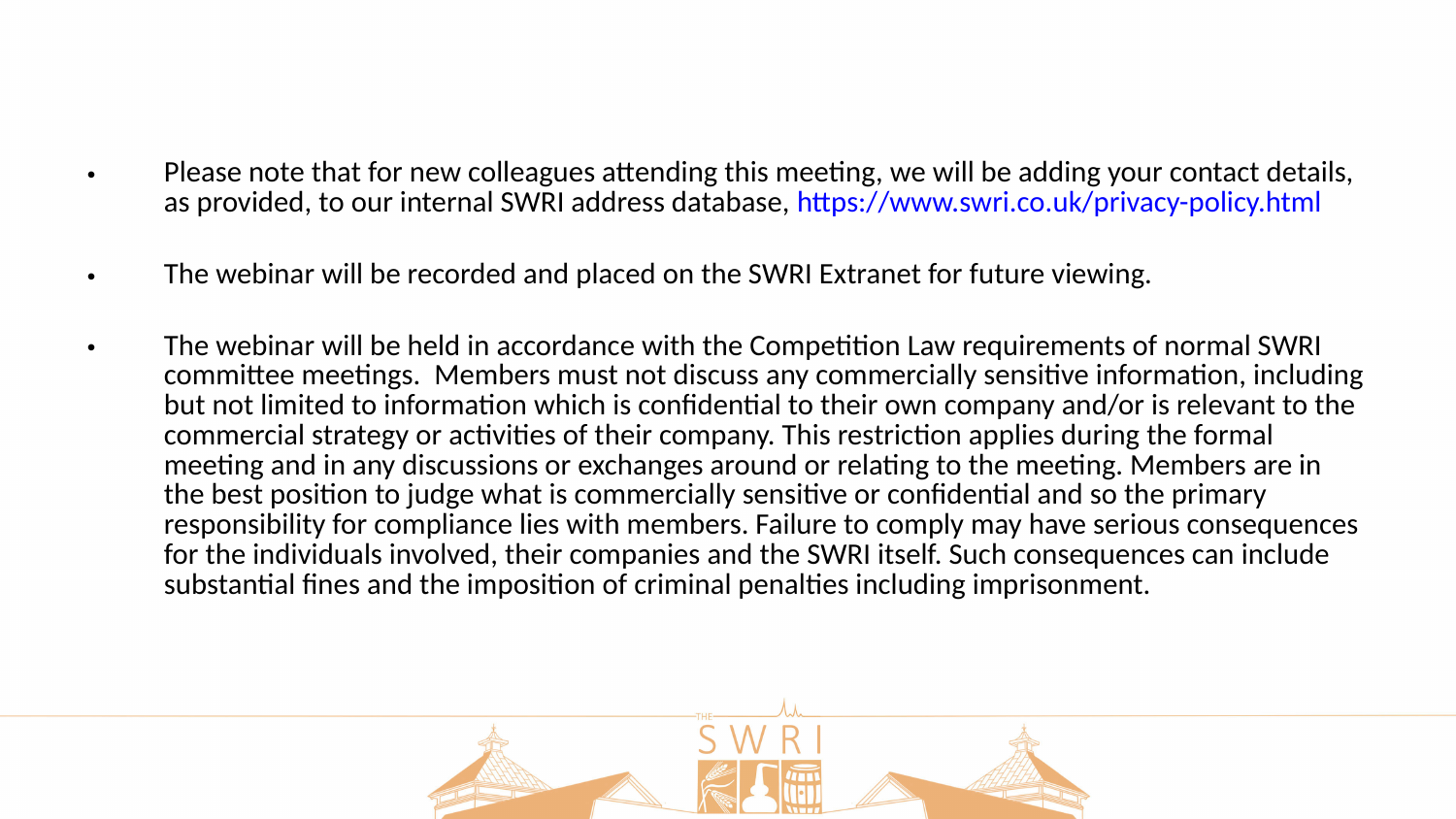

Please note that for new colleagues attending this meeting, we will be adding your contact details, as provided, to our internal SWRI address database, https://www.swri.co.uk/privacy-policy.html

The webinar will be recorded and placed on the SWRI Extranet for future viewing.

The webinar will be held in accordance with the Competition Law requirements of normal SWRI committee meetings.  Members must not discuss any commercially sensitive information, including but not limited to information which is confidential to their own company and/or is relevant to the commercial strategy or activities of their company. This restriction applies during the formal meeting and in any discussions or exchanges around or relating to the meeting. Members are in the best position to judge what is commercially sensitive or confidential and so the primary responsibility for compliance lies with members. Failure to comply may have serious consequences for the individuals involved, their companies and the SWRI itself. Such consequences can include substantial fines and the imposition of criminal penalties including imprisonment.